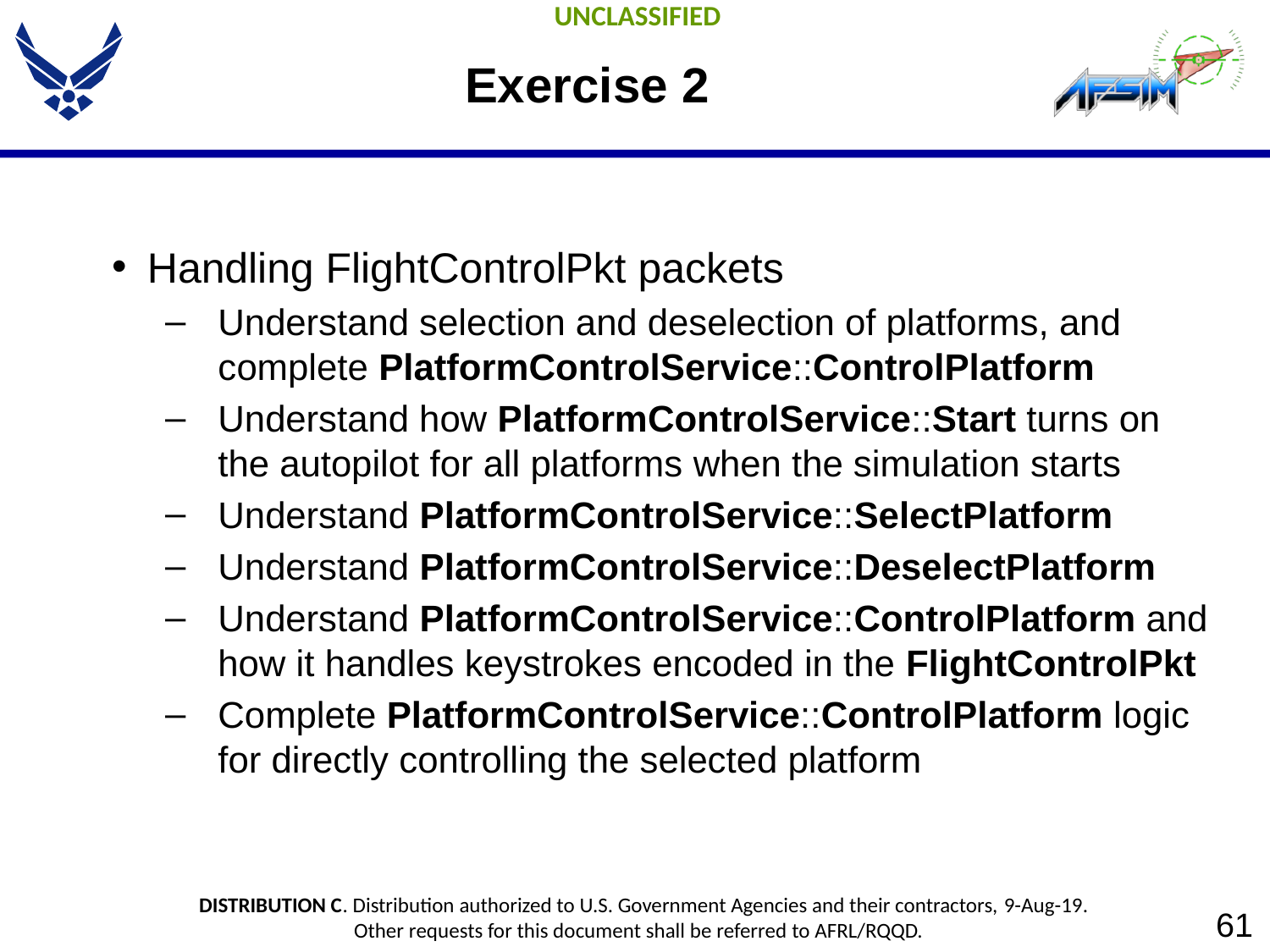

# Exercise 2
Handling FlightControlPkt packets
Understand selection and deselection of platforms, and complete PlatformControlService::ControlPlatform
Understand how PlatformControlService::Start turns on the autopilot for all platforms when the simulation starts
Understand PlatformControlService::SelectPlatform
Understand PlatformControlService::DeselectPlatform
Understand PlatformControlService::ControlPlatform and how it handles keystrokes encoded in the FlightControlPkt
Complete PlatformControlService::ControlPlatform logic for directly controlling the selected platform